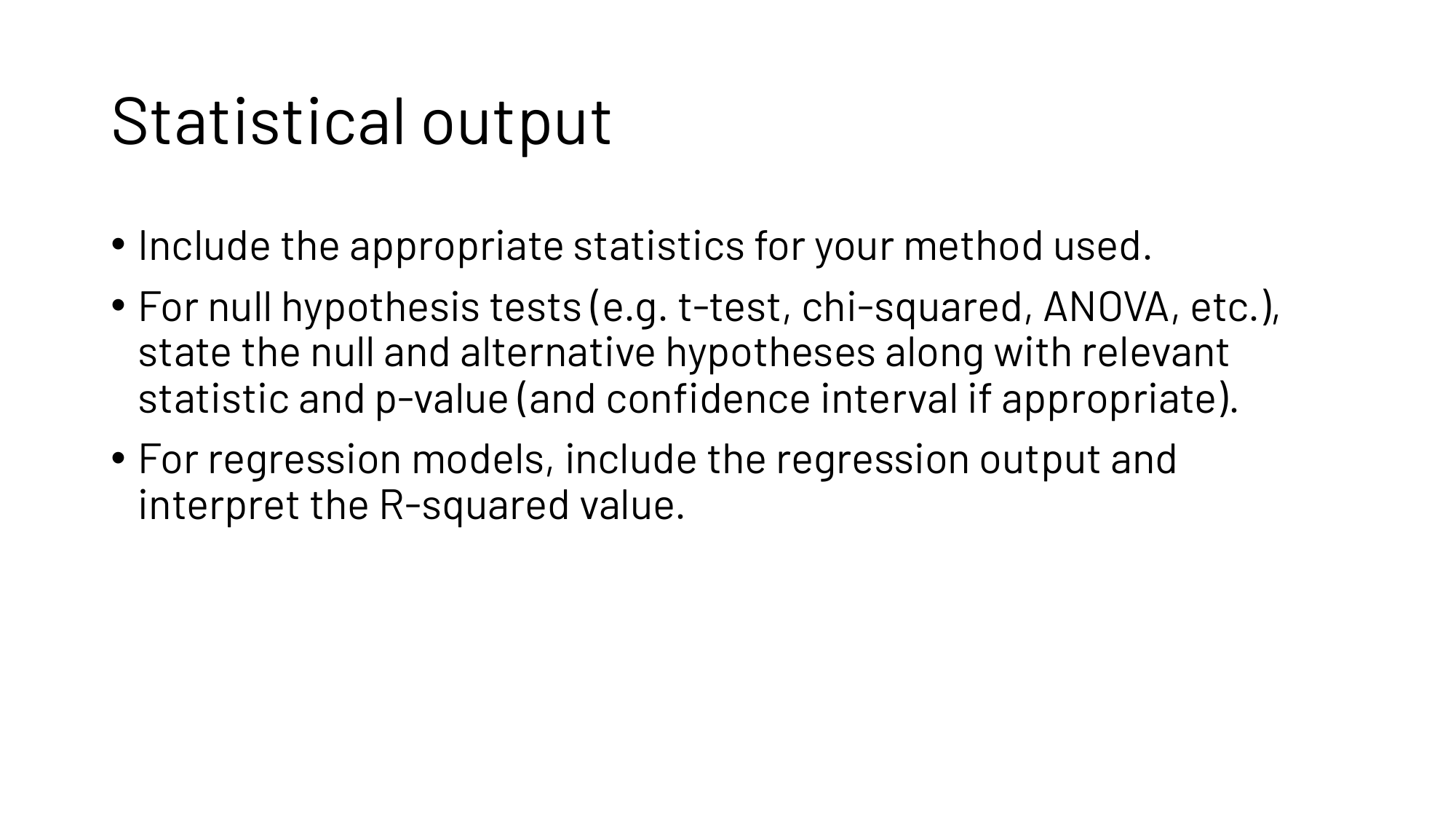

# Statistical output
Include the appropriate statistics for your method used.
For null hypothesis tests (e.g. t-test, chi-squared, ANOVA, etc.), state the null and alternative hypotheses along with relevant statistic and p-value (and confidence interval if appropriate).
For regression models, include the regression output and interpret the R-squared value.